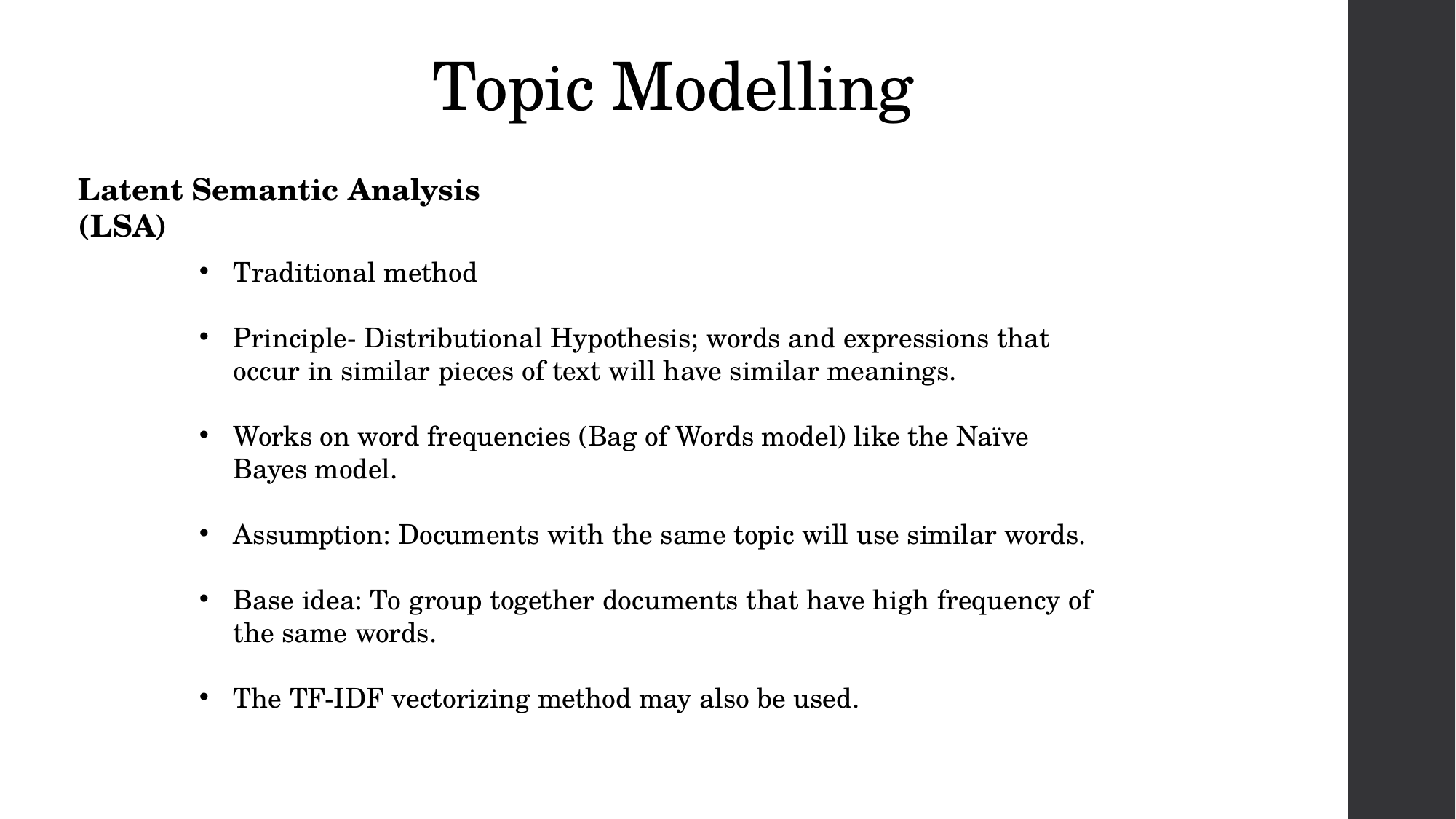

# Topic Modelling
Latent Semantic Analysis (LSA)
Traditional method
Principle- Distributional Hypothesis; words and expressions that occur in similar pieces of text will have similar meanings.
Works on word frequencies (Bag of Words model) like the Naïve Bayes model.
Assumption: Documents with the same topic will use similar words.
Base idea: To group together documents that have high frequency of the same words.
The TF-IDF vectorizing method may also be used.